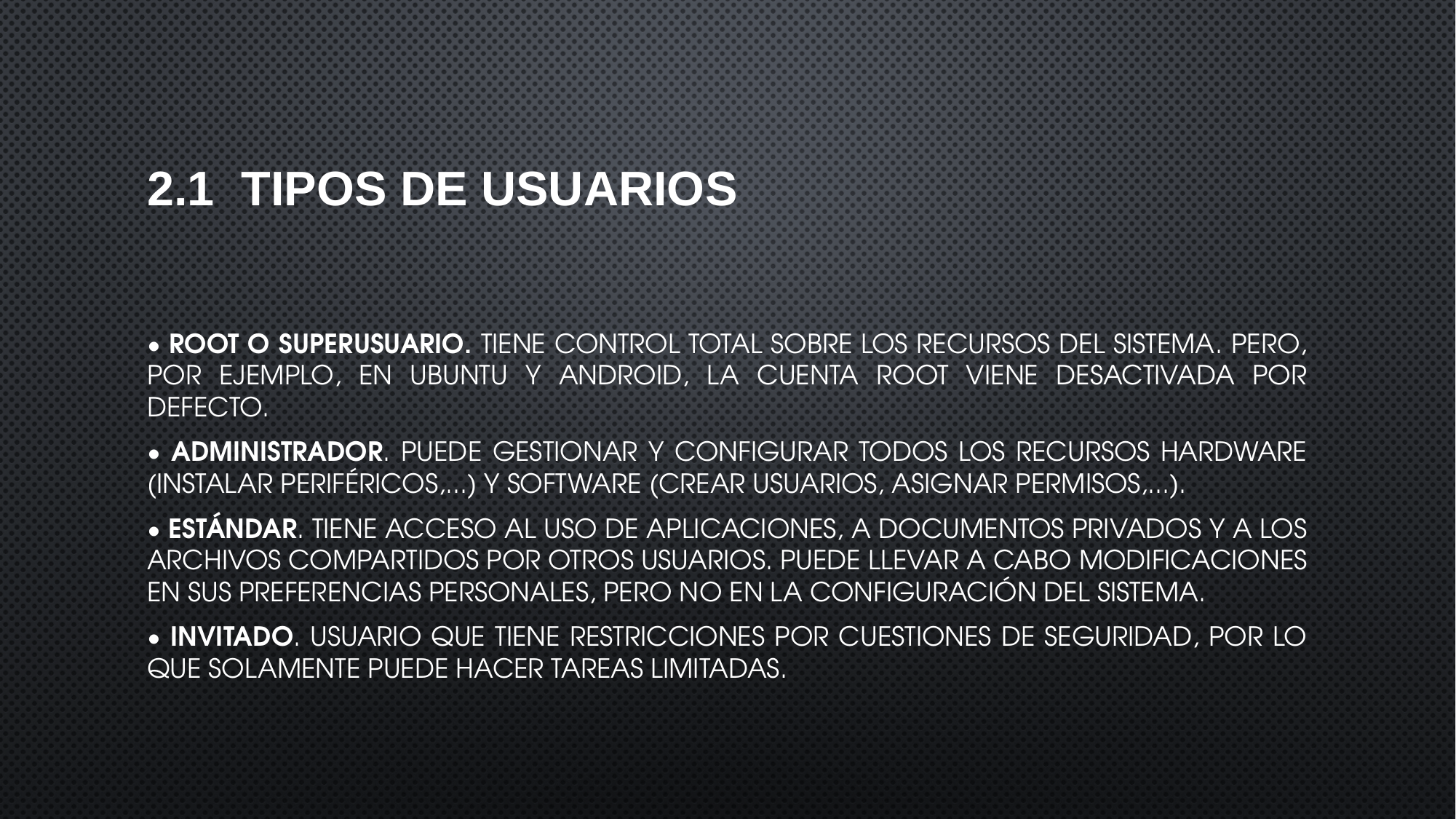

# 2.1  Tipos de usuarios
• Root o superusuario. Tiene control total sobre los recursos del sistema. Pero, por ejemplo, en Ubuntu y Android, la cuenta Root viene desactivada por defecto.
• Administrador. Puede gestionar y configurar todos los recursos hardware (instalar periféricos,...) y software (crear usuarios, asignar permisos,...).
• Estándar. Tiene acceso al uso de aplicaciones, a documentos privados y a los archivos compartidos por otros usuarios. Puede llevar a cabo modificaciones en sus preferencias personales, pero no en la configuración del sistema.
• Invitado. Usuario que tiene restricciones por cuestiones de seguridad, por lo que solamente puede hacer tareas limitadas.